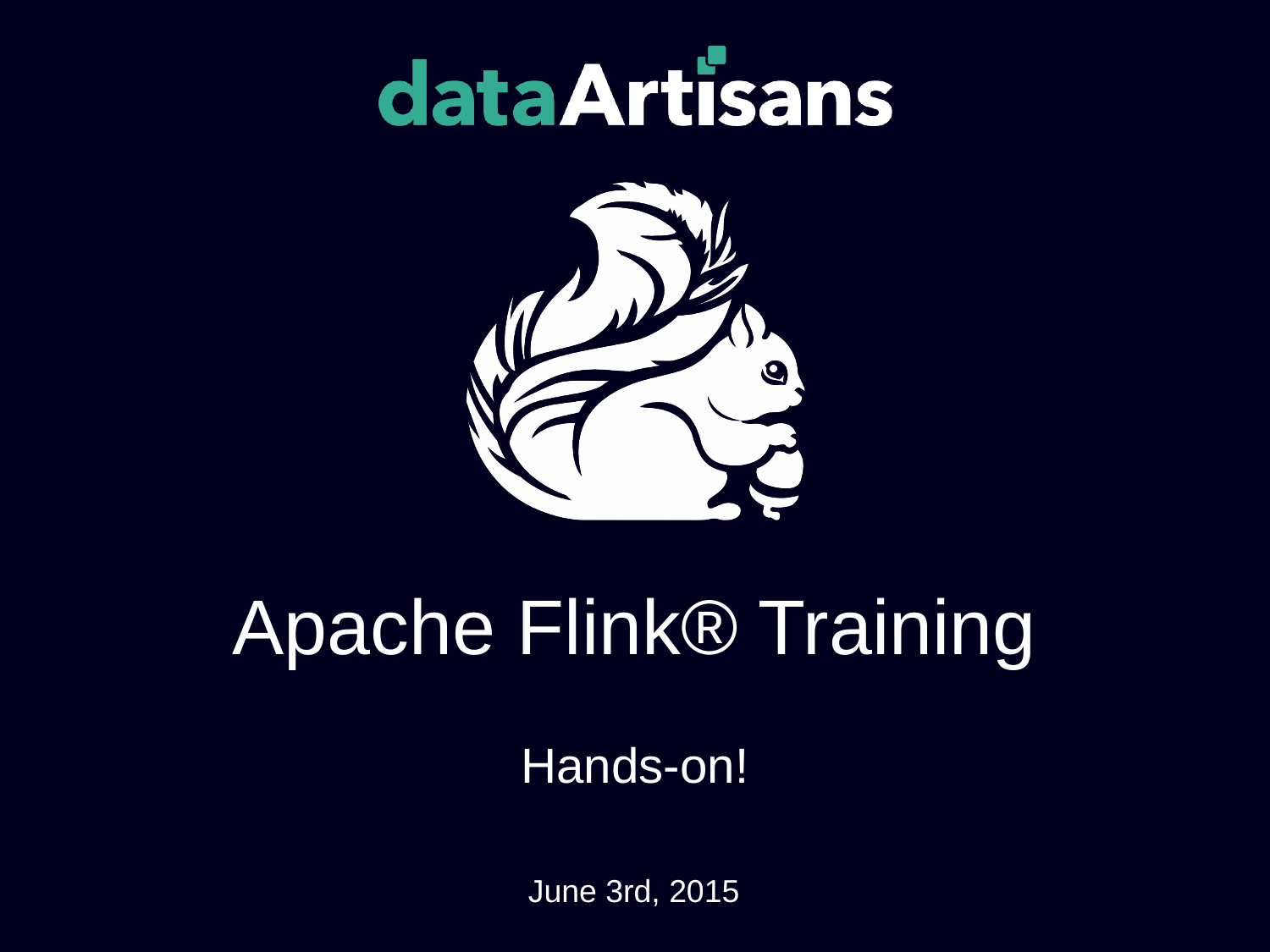

# Apache Flink® Training
Hands-on!
June 3rd, 2015